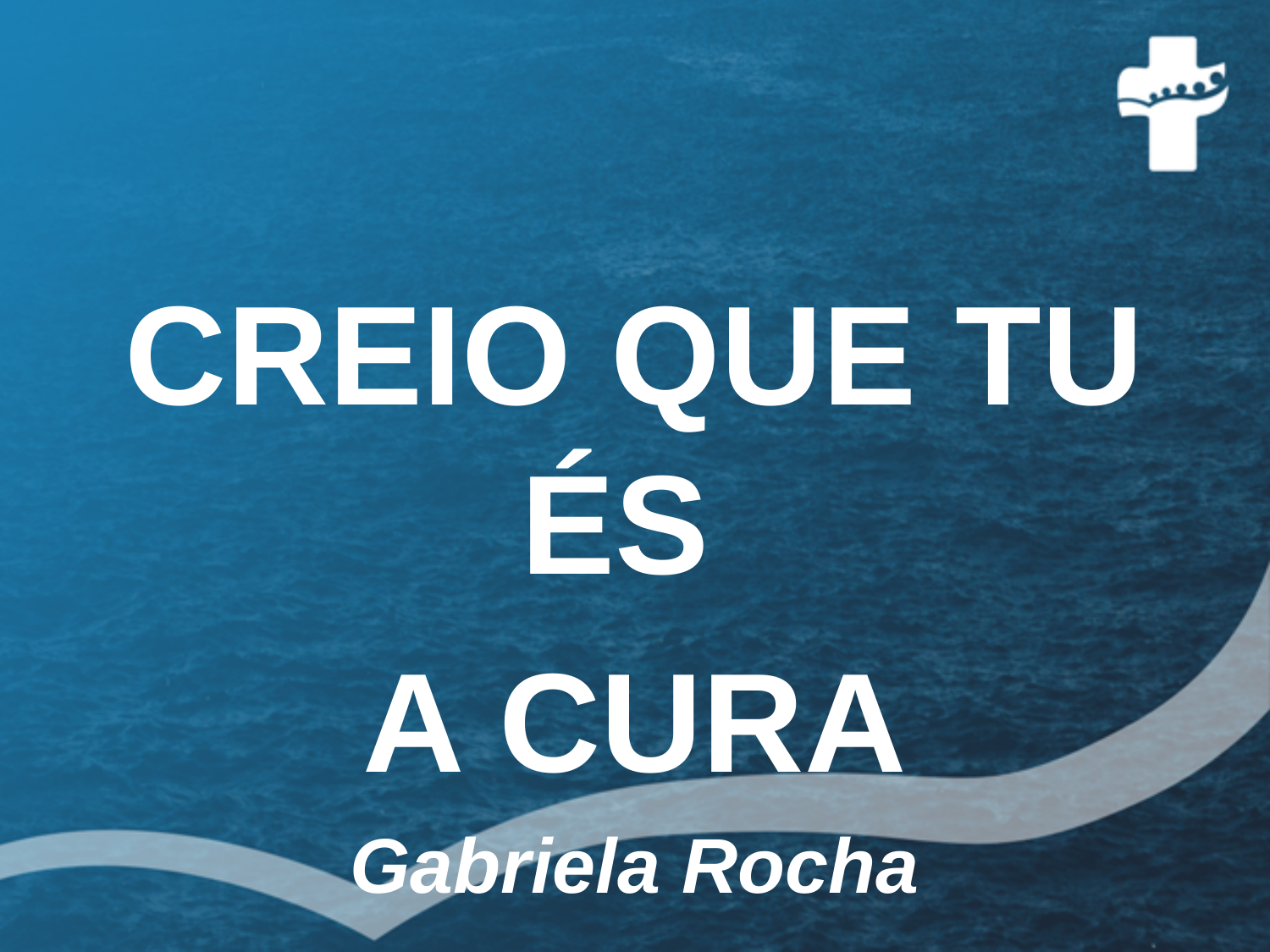

CREIO QUE TU ÉS
A CURA
Gabriela Rocha